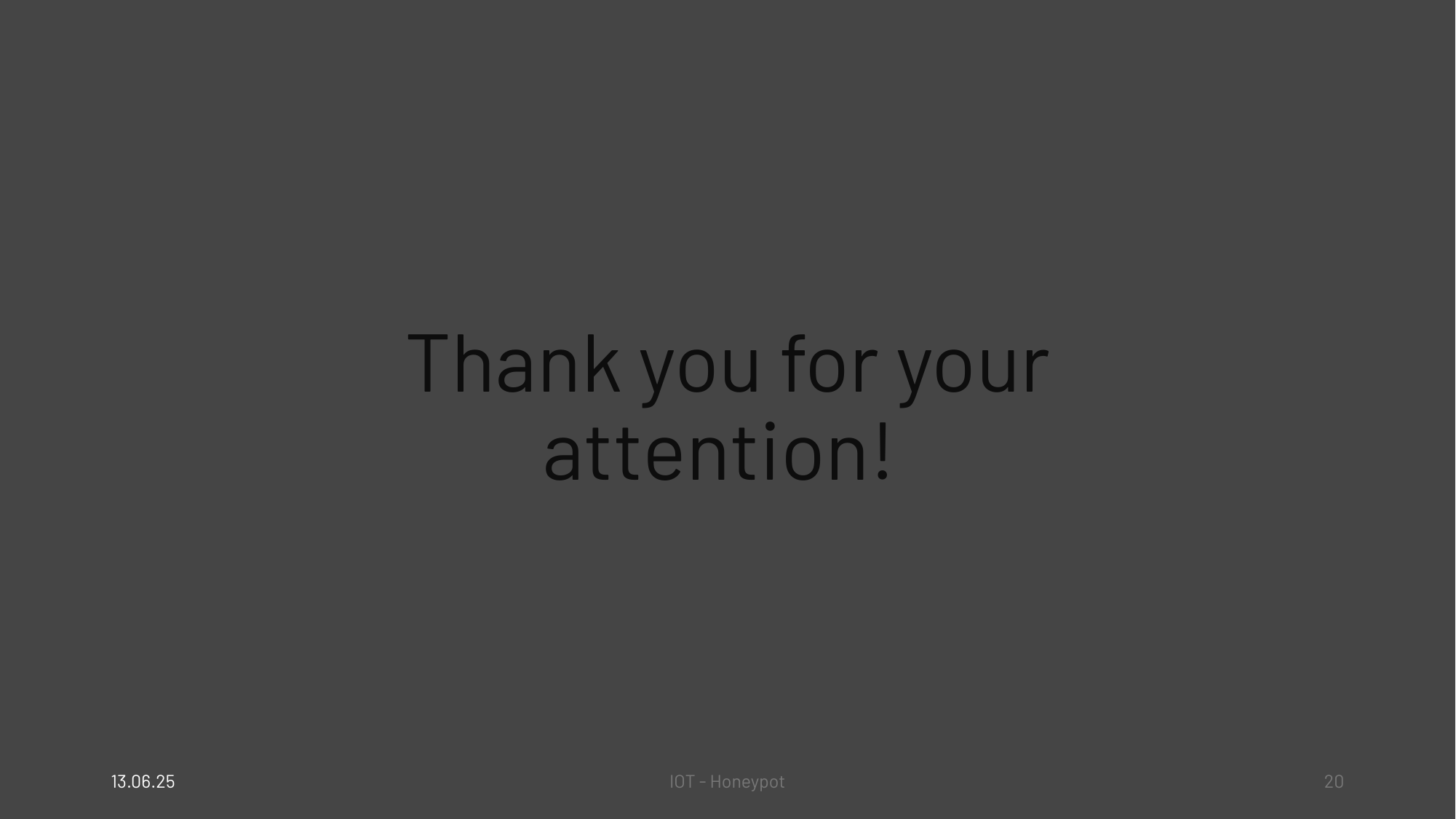

# Thank you for your attention!
13.06.25
IOT - Honeypot
20